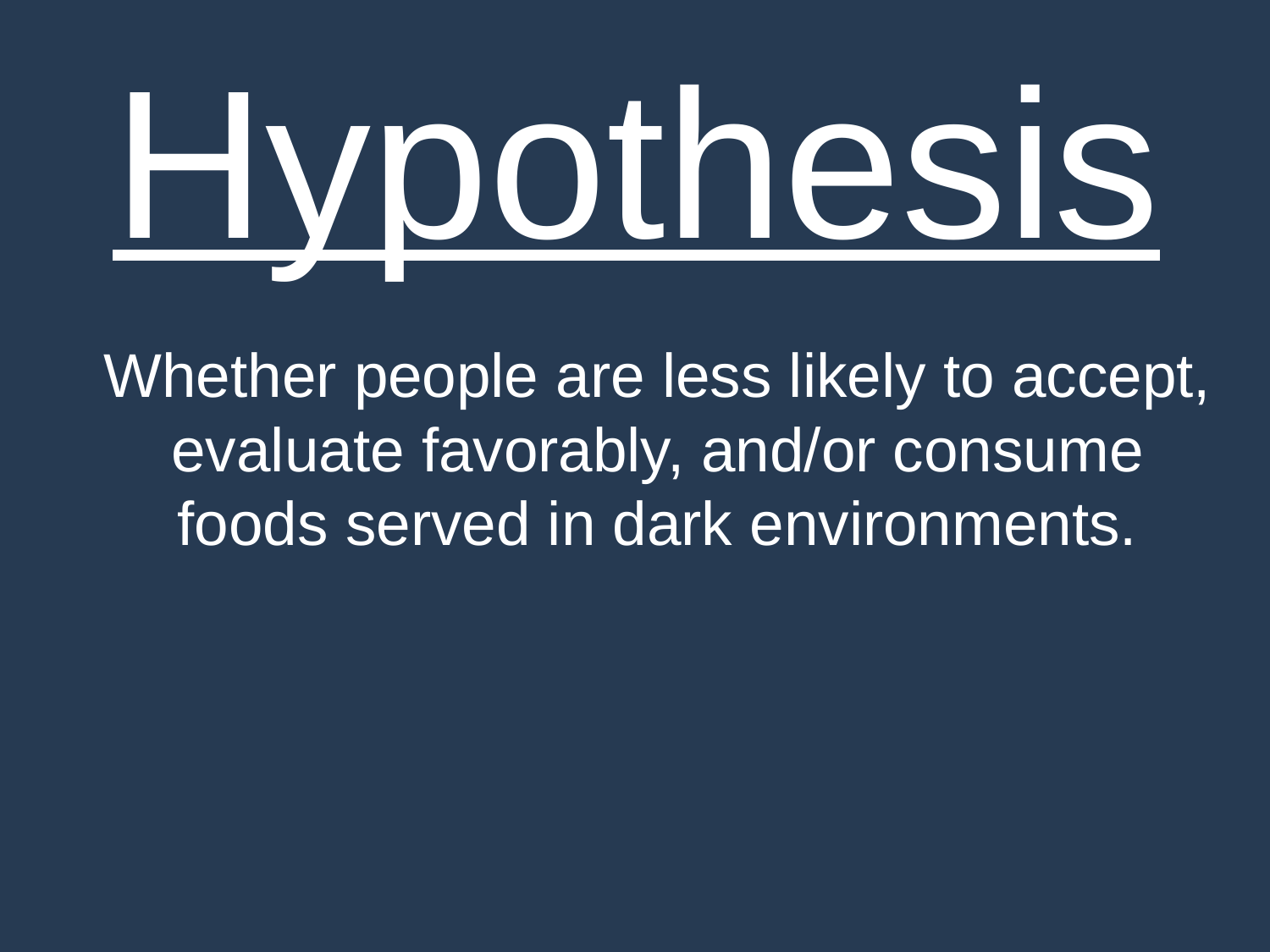

# Hypothesis
Whether people are less likely to accept, evaluate favorably, and/or consume foods served in dark environments.